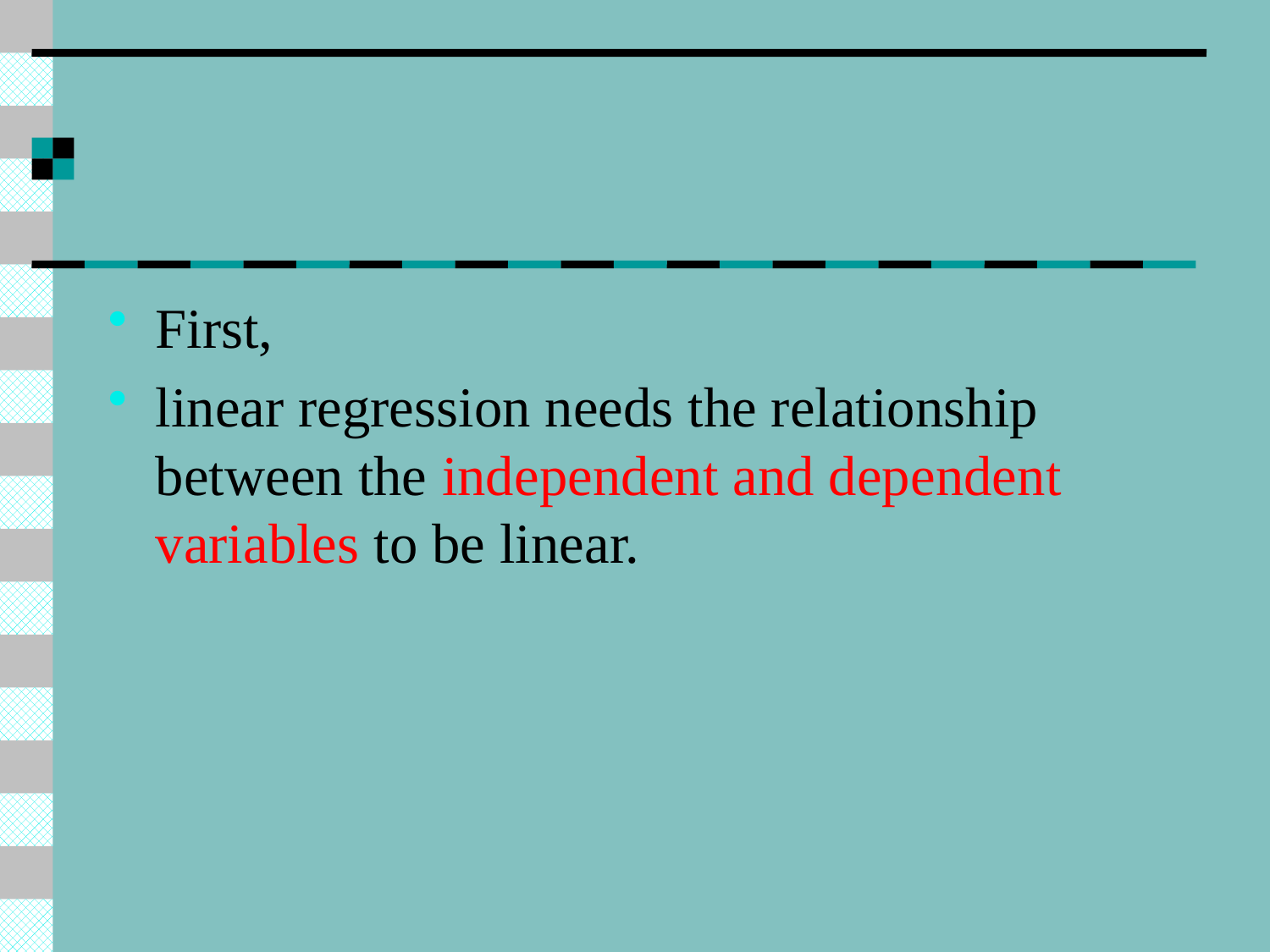

#
First,
linear regression needs the relationship between the independent and dependent variables to be linear.